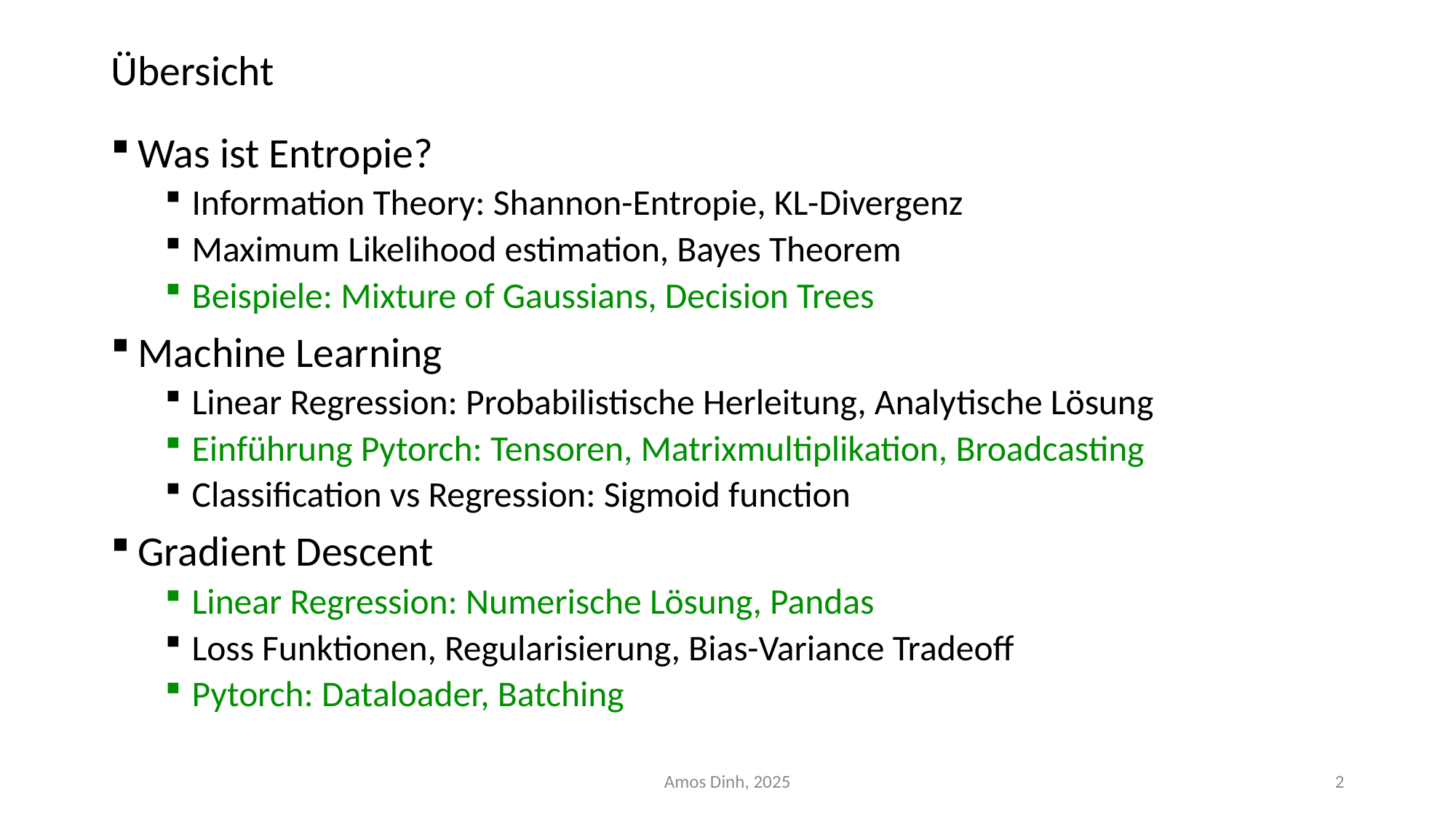

# Übersicht
Was ist Entropie?
Information Theory: Shannon-Entropie, KL-Divergenz
Maximum Likelihood estimation, Bayes Theorem
Beispiele: Mixture of Gaussians, Decision Trees
Machine Learning
Linear Regression: Probabilistische Herleitung, Analytische Lösung
Einführung Pytorch: Tensoren, Matrixmultiplikation, Broadcasting
Classification vs Regression: Sigmoid function
Gradient Descent
Linear Regression: Numerische Lösung, Pandas
Loss Funktionen, Regularisierung, Bias-Variance Tradeoff
Pytorch: Dataloader, Batching

Amos Dinh, 2025
2